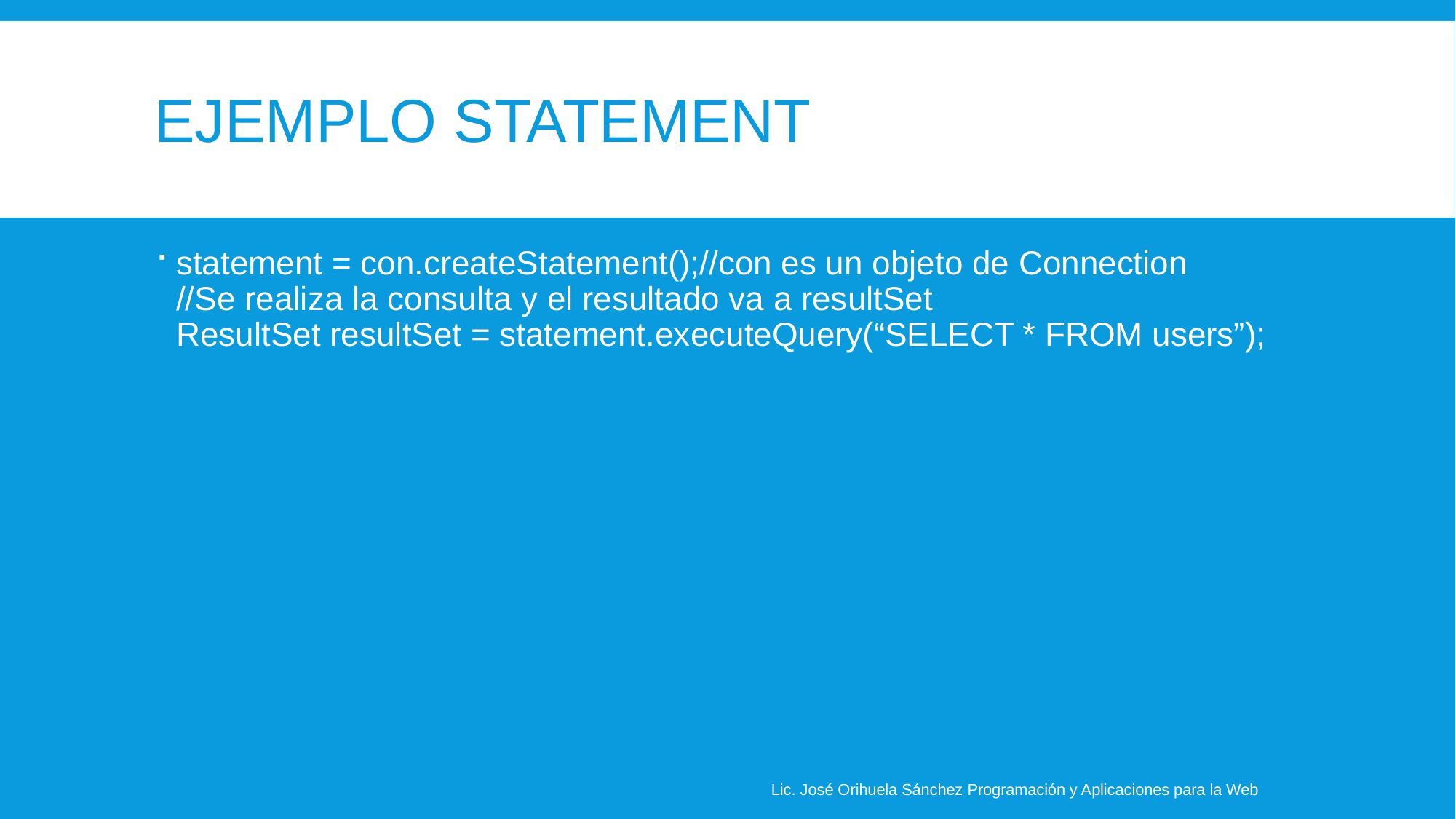

# Ejemplo Statement
statement = con.createStatement();//con es un objeto de Connection
//Se realiza la consulta y el resultado va a resultSet
ResultSet resultSet = statement.executeQuery(“SELECT * FROM users”);
Lic. José Orihuela Sánchez Programación y Aplicaciones para la Web